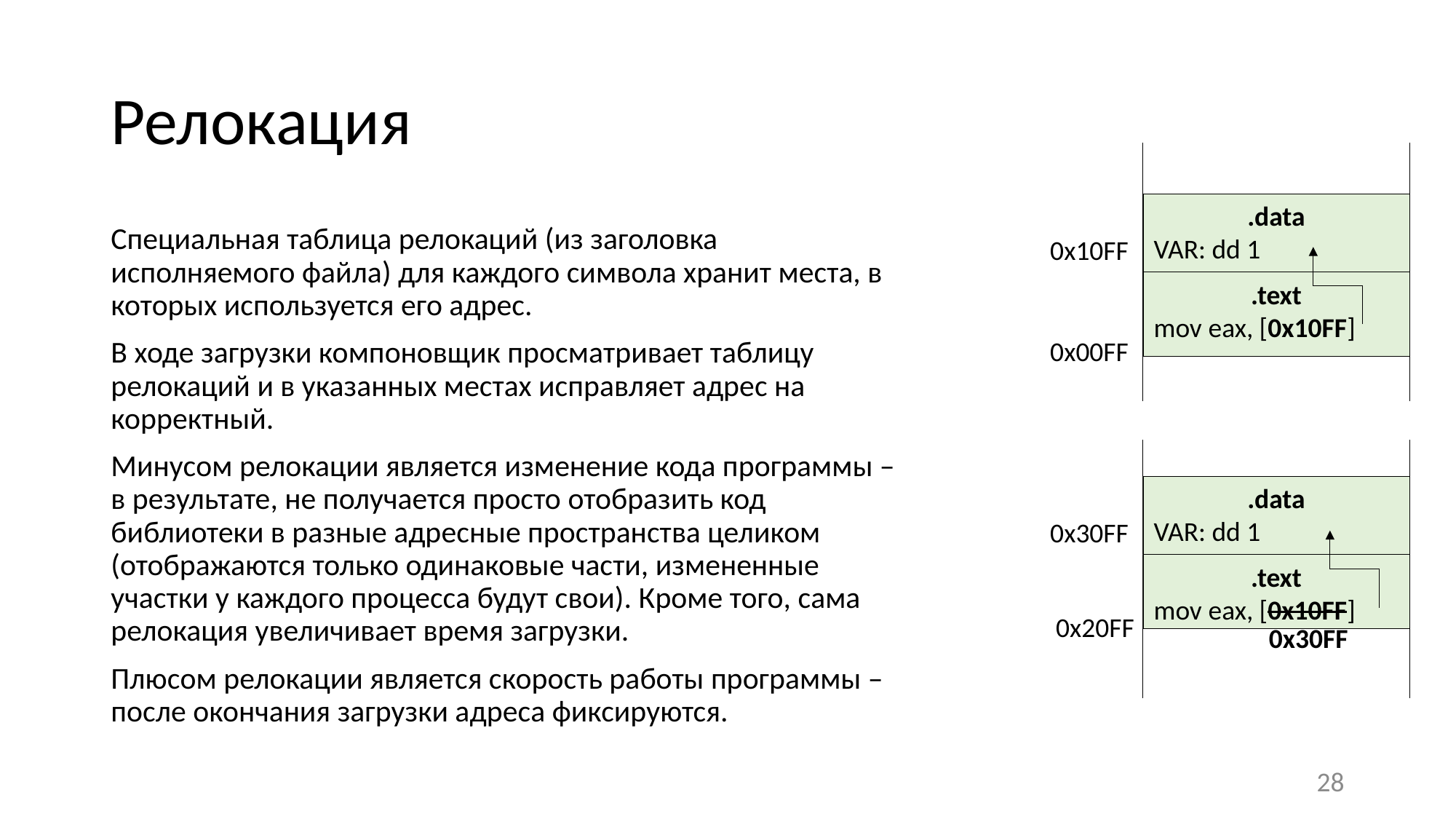

# Релокация
.data
VAR: dd 1
Специальная таблица релокаций (из заголовка исполняемого файла) для каждого символа хранит места, в которых используется его адрес.
В ходе загрузки компоновщик просматривает таблицу релокаций и в указанных местах исправляет адрес на корректный.
Минусом релокации является изменение кода программы – в результате, не получается просто отобразить код библиотеки в разные адресные пространства целиком (отображаются только одинаковые части, измененные участки у каждого процесса будут свои). Кроме того, сама релокация увеличивает время загрузки.
Плюсом релокации является скорость работы программы – после окончания загрузки адреса фиксируются.
0x10FF

.text
mov eax, [0x10FF]

0x00FF
.data
VAR: dd 1
0x30FF
.text
mov eax, [0x10FF]

0x20FF
0x30FF
28